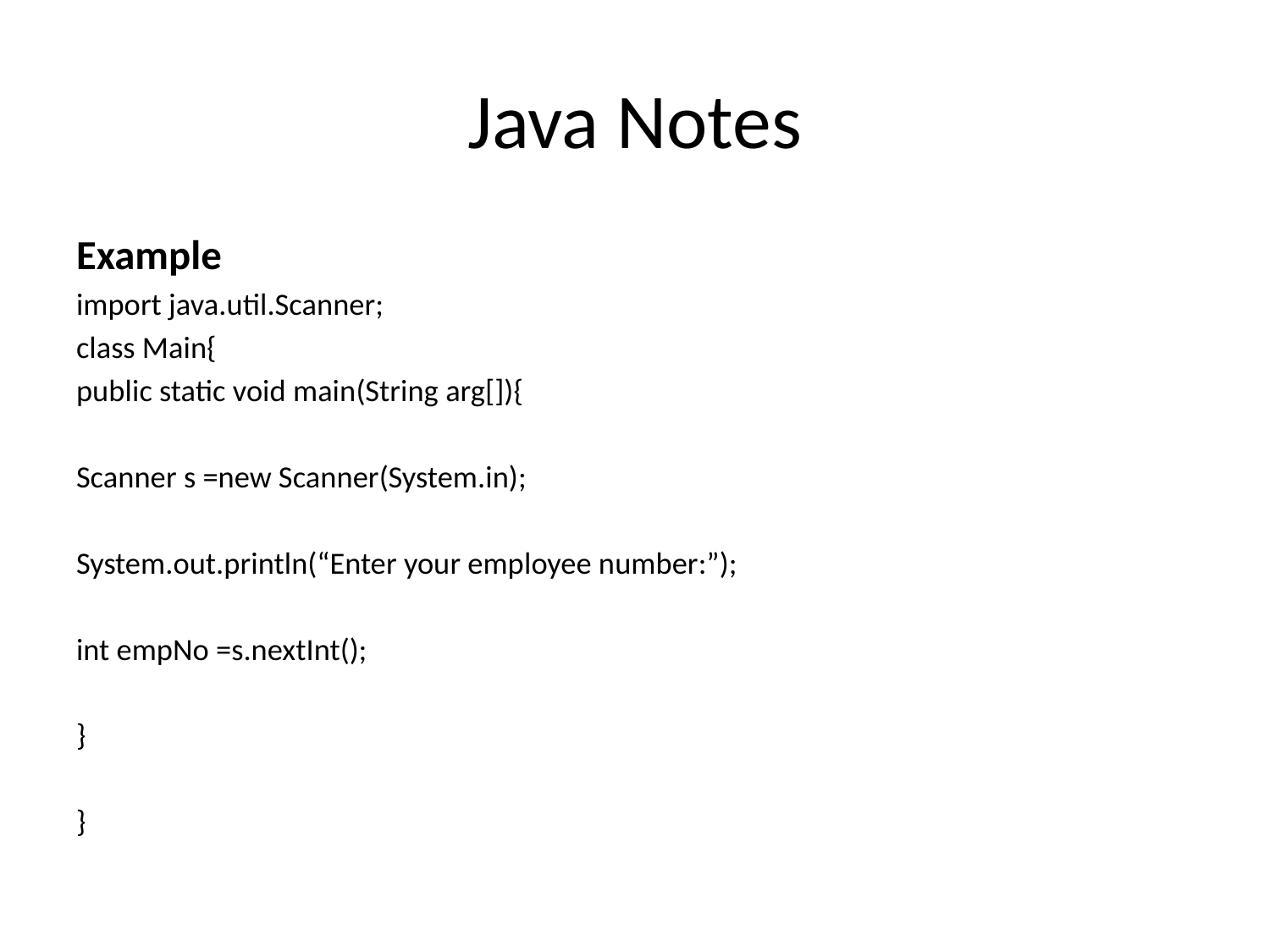

# Java Notes
Example
import java.util.Scanner;
class Main{
public static void main(String arg[]){

Scanner s =new Scanner(System.in);

System.out.println(“Enter your employee number:”);

int empNo =s.nextInt();

}

}